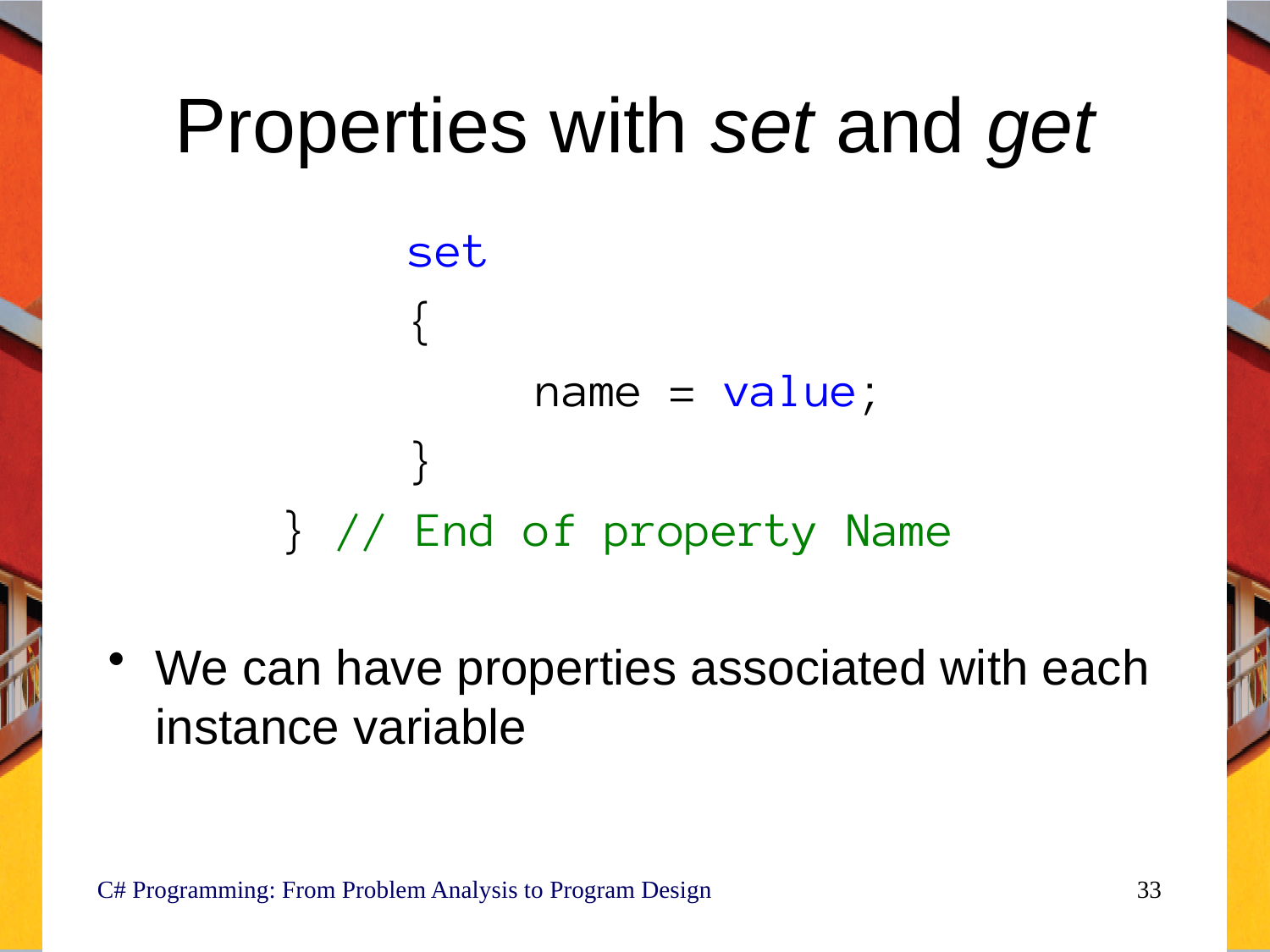

# Properties with set and get
			set
			{
				name = value;
			}
		} // End of property Name

We can have properties associated with each instance variable

C# Programming: From Problem Analysis to Program Design

33